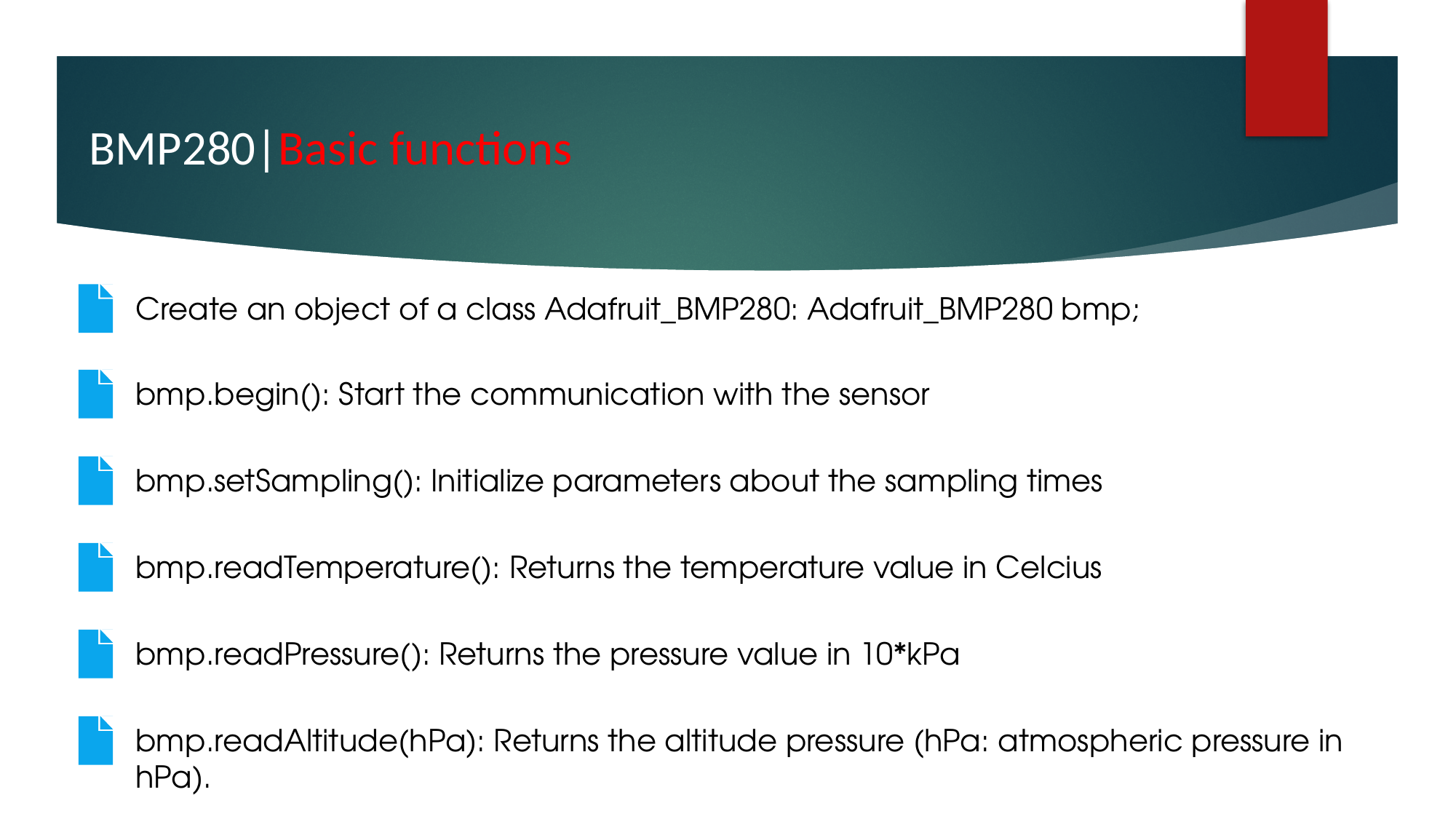

# BMP280|Basic functions

Create an object of a class Adafruit_BMP280: Adafruit_BMP280 bmp;

bmp.begin(): Start the communication with the sensor

bmp.setSampling(): Initialize parameters about the sampling times

bmp.readTemperature(): Returns the temperature value in Celcius

bmp.readPressure(): Returns the pressure value in 10*kPa

bmp.readAltitude(hPa): Returns the altitude pressure (hPa: atmospheric pressure in hPa).